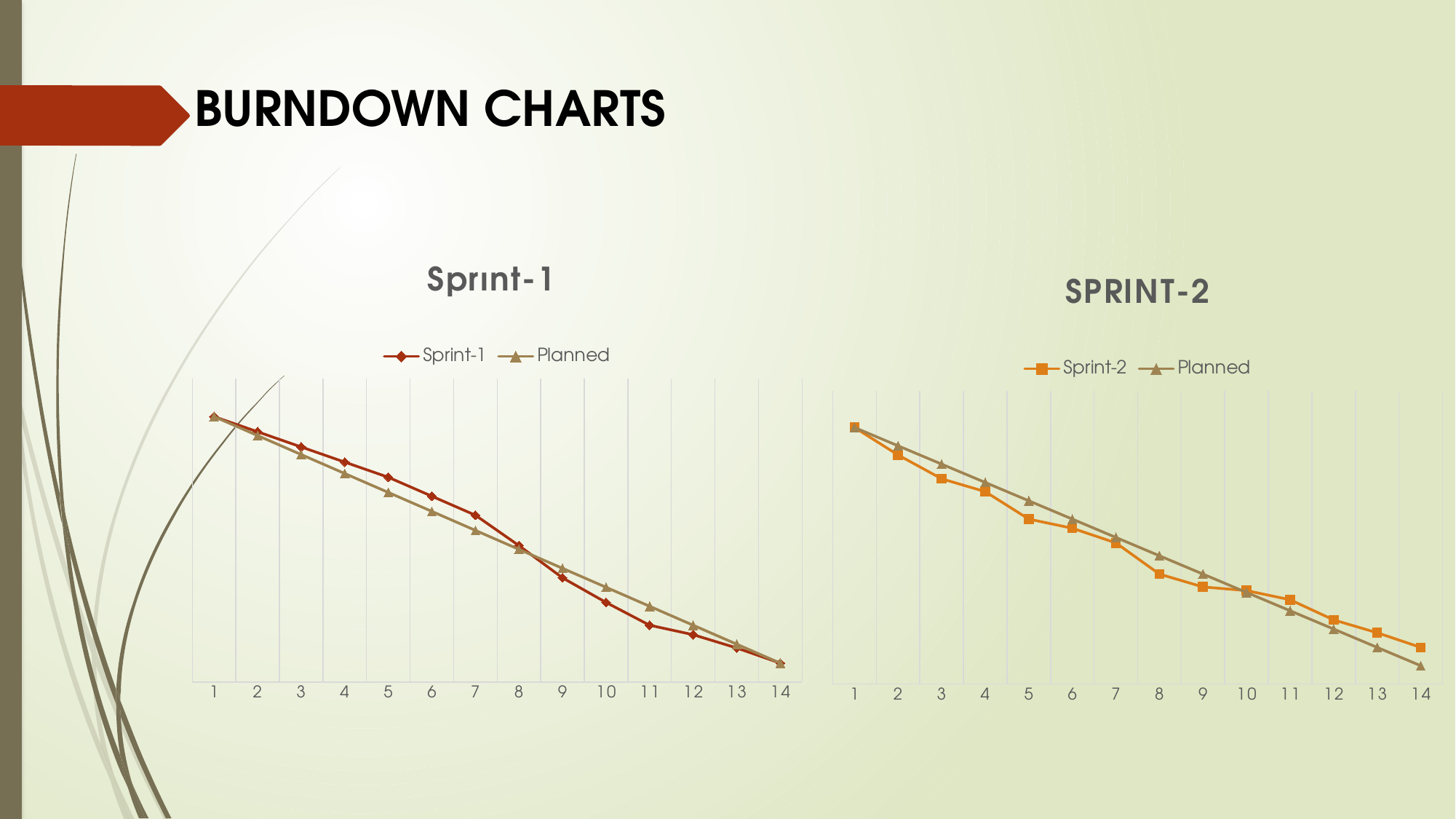

BURNDOWN CHARTS

### Chart: Sprınt-1

| Category | Sprint-1 | Planned |
|---|---|---|
| 1 | 140.0 | 140.0 |
| 2 | 132.0 | 130.0 |
| 3 | 124.0 | 120.0 |
| 4 | 116.0 | 110.0 |
| 5 | 108.0 | 100.0 |
| 6 | 98.0 | 90.0 |
| 7 | 88.0 | 80.0 |
| 8 | 72.0 | 70.0 |
| 9 | 55.0 | 60.0 |
| 10 | 42.0 | 50.0 |
| 11 | 30.0 | 40.0 |
| 12 | 25.0 | 30.0 |
| 13 | 18.0 | 20.0 |
| 14 | 10.0 | 10.0 |

### Chart: SPRINT-2

| Category | Sprint-2 | Planned |
|---|---|---|
| 1 | 140.0 | 140.0 |
| 2 | 125.0 | 130.0 |
| 3 | 112.0 | 120.0 |
| 4 | 105.0 | 110.0 |
| 5 | 90.0 | 100.0 |
| 6 | 85.0 | 90.0 |
| 7 | 77.0 | 80.0 |
| 8 | 60.0 | 70.0 |
| 9 | 53.0 | 60.0 |
| 10 | 51.0 | 50.0 |
| 11 | 46.0 | 40.0 |
| 12 | 35.0 | 30.0 |
| 13 | 28.0 | 20.0 |
| 14 | 20.0 | 10.0 |